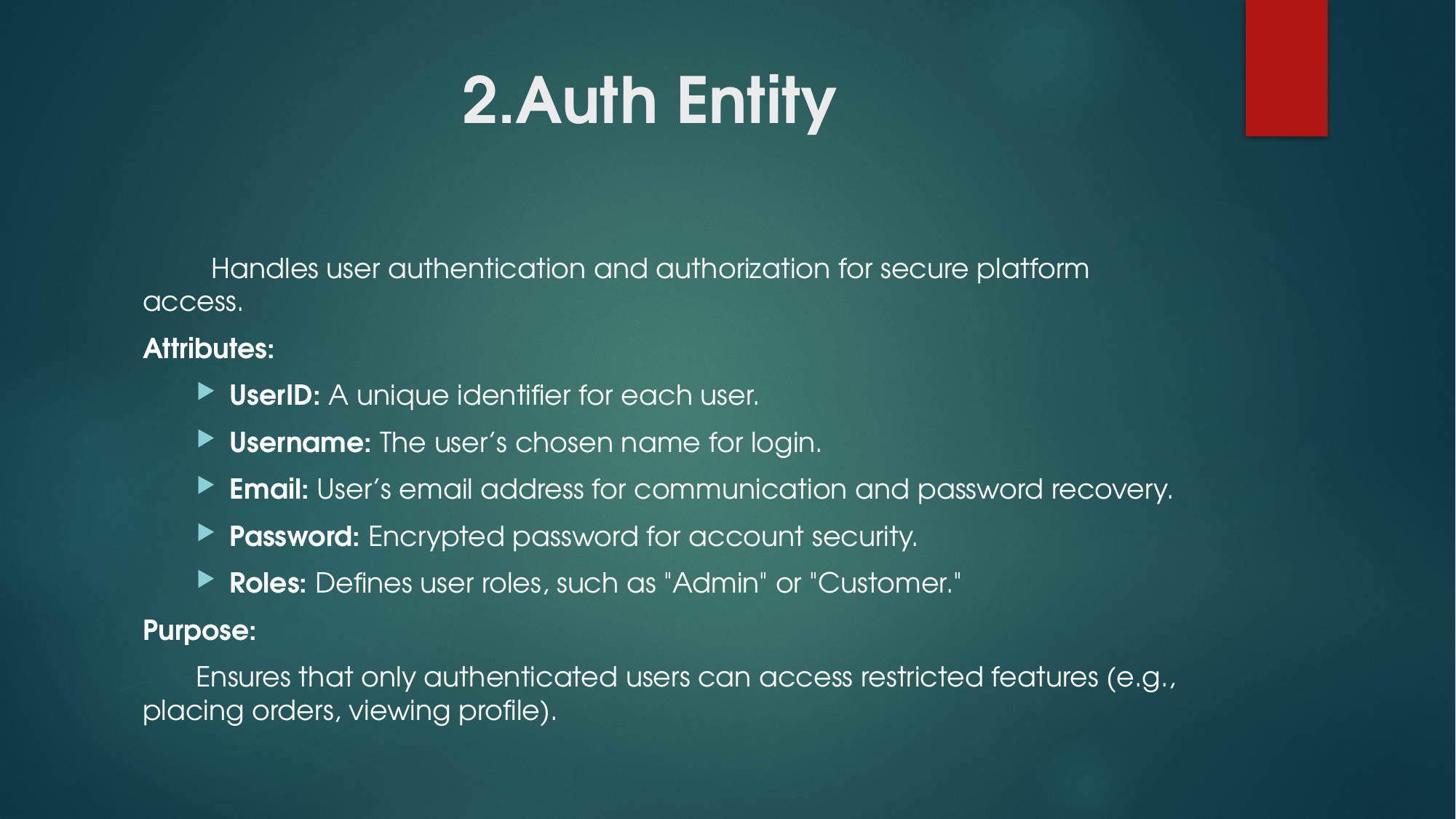

# 2.Auth Entity
         Handles user authentication and authorization for secure platform access.
Attributes:
UserID: A unique identifier for each user.
Username: The user’s chosen name for login.
Email: User’s email address for communication and password recovery.
Password: Encrypted password for account security.
Roles: Defines user roles, such as "Admin" or "Customer."
Purpose:
       Ensures that only authenticated users can access restricted features (e.g., placing orders, viewing profile).